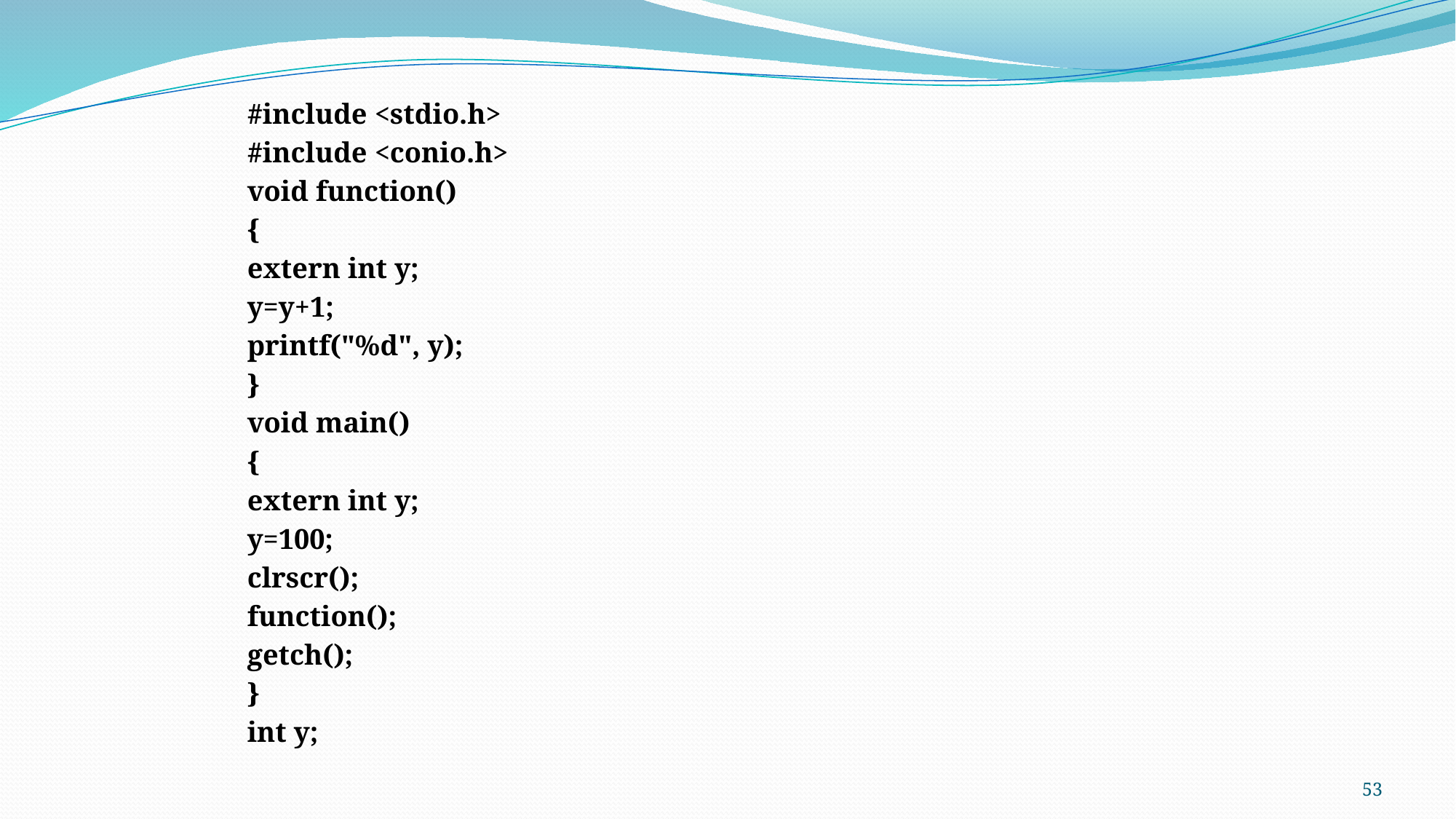

#include <stdio.h>
#include <conio.h>
void function()
{
extern int y;
y=y+1;
printf("%d", y);
}
void main()
{
extern int y;
y=100;
clrscr();
function();
getch();
}
int y;
53